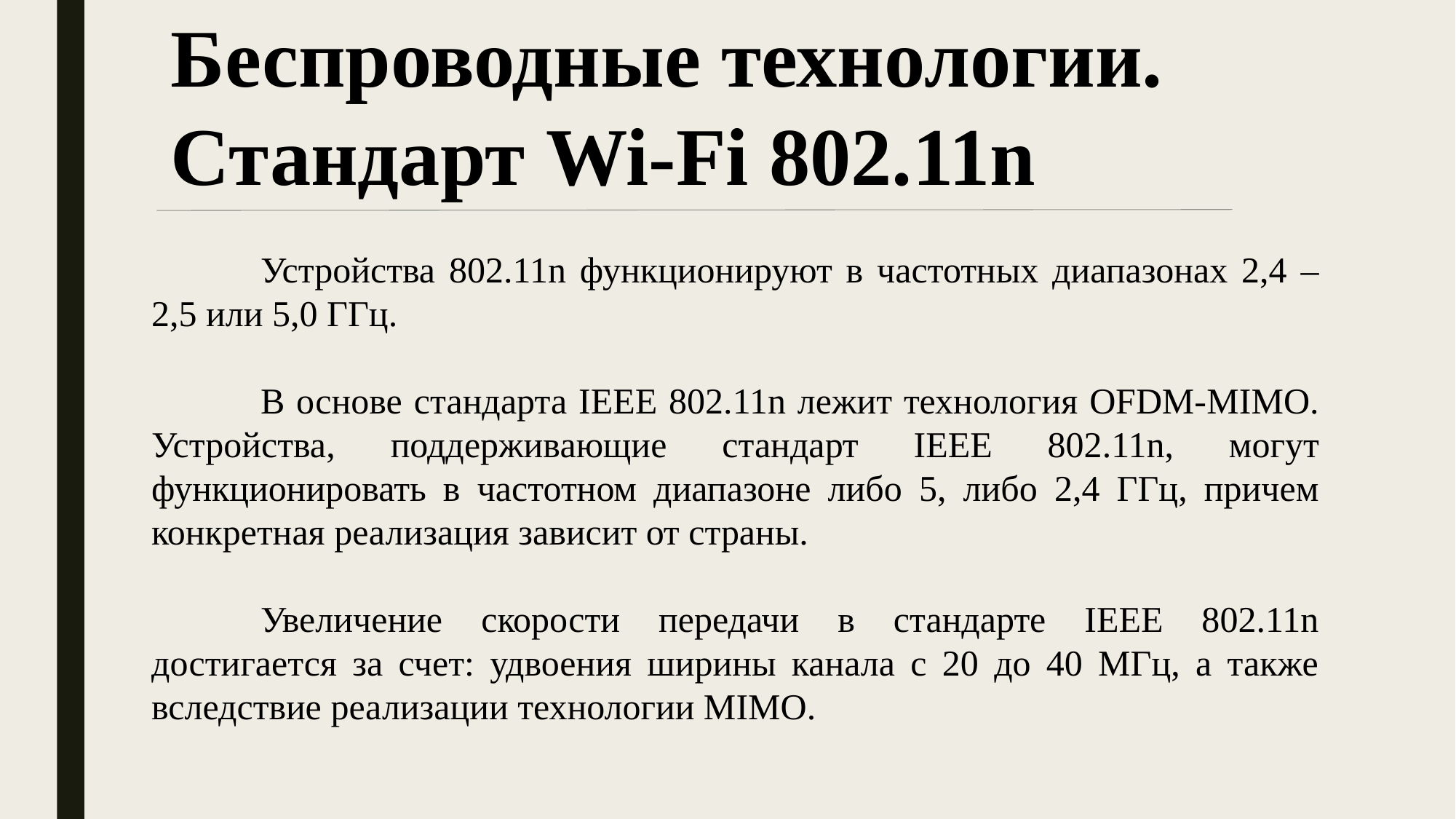

Беспроводные технологии. Стандарт Wi-Fi 802.11n
	Устройства 802.11n функционируют в частотных диапазонах 2,4 – 2,5 или 5,0 ГГц.

	В основе стандарта IEEE 802.11n лежит технология OFDM-MIMO. Устройства, поддерживающие стандарт IEEE 802.11n, могут функционировать в частотном диапазоне либо 5, либо 2,4 ГГц, причем конкретная реализация зависит от страны.

	Увеличение скорости передачи в стандарте IEEE 802.11n достигается за счет: удвоения ширины канала с 20 до 40 МГц, а также вследствие реализации технологии MIMO.